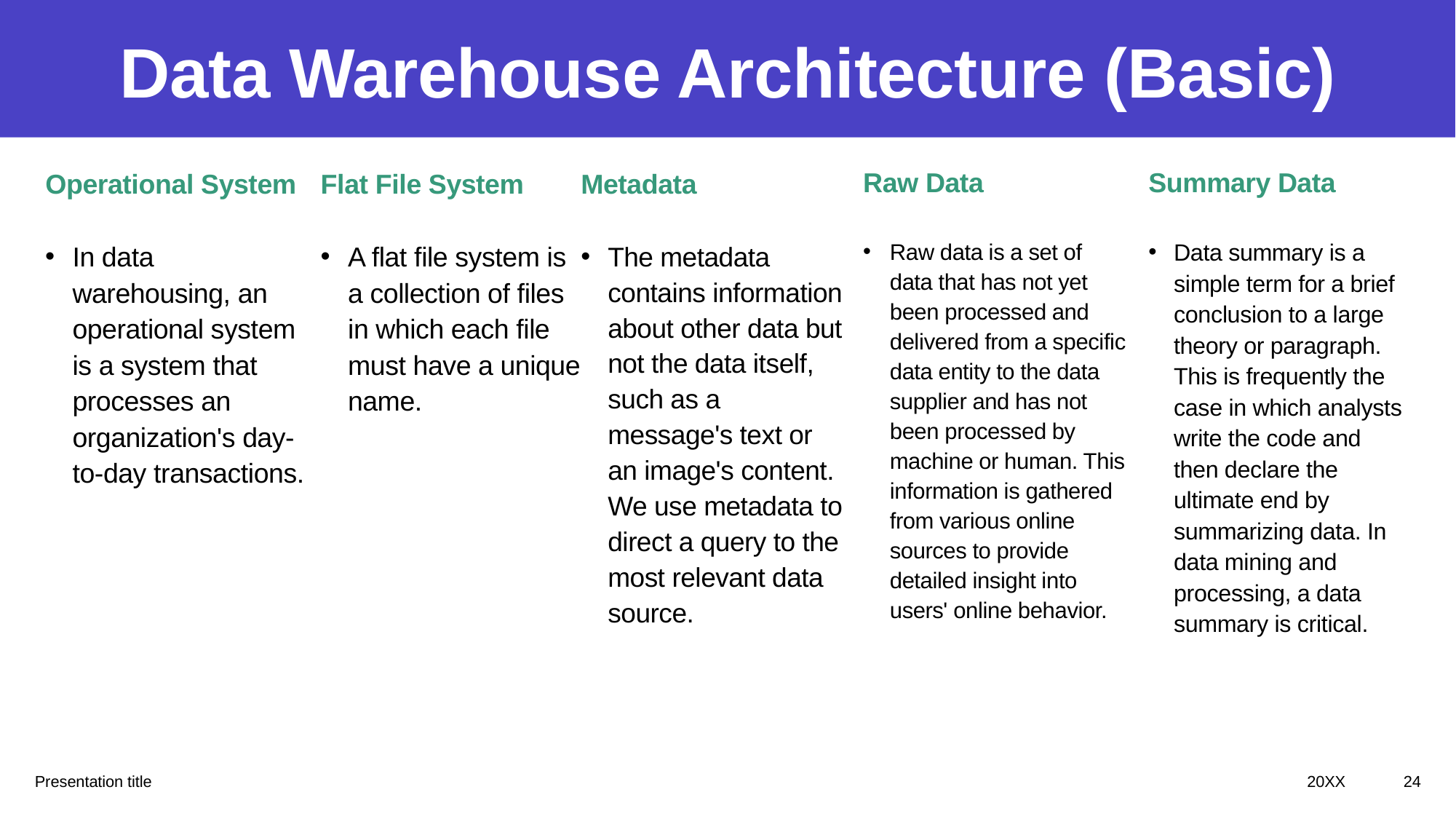

# Data Warehouse Architecture (Basic)
Raw Data
Summary Data
Operational System
Flat File System
Metadata
Raw data is a set of data that has not yet been processed and delivered from a specific data entity to the data supplier and has not been processed by machine or human. This information is gathered from various online sources to provide detailed insight into users' online behavior.
Data summary is a simple term for a brief conclusion to a large theory or paragraph. This is frequently the case in which analysts write the code and then declare the ultimate end by summarizing data. In data mining and processing, a data summary is critical.
In data warehousing, an operational system is a system that processes an organization's day-to-day transactions.
A flat file system is a collection of files in which each file must have a unique name.
The metadata contains information about other data but not the data itself, such as a message's text or an image's content. We use metadata to direct a query to the most relevant data source.
20XX
Presentation title
24